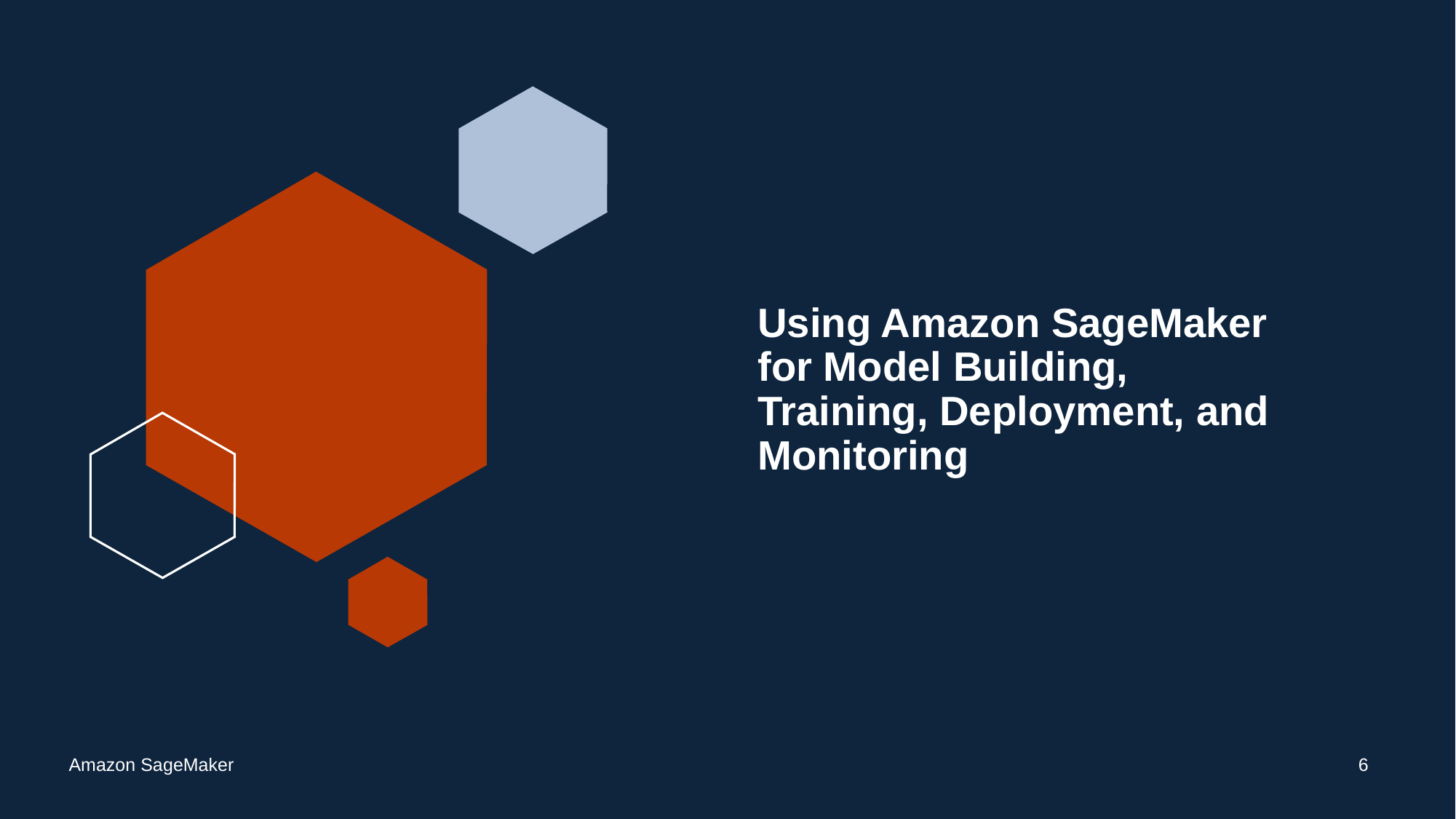

# Using Amazon SageMaker for Model Building, Training, Deployment, and Monitoring
6
Amazon SageMaker